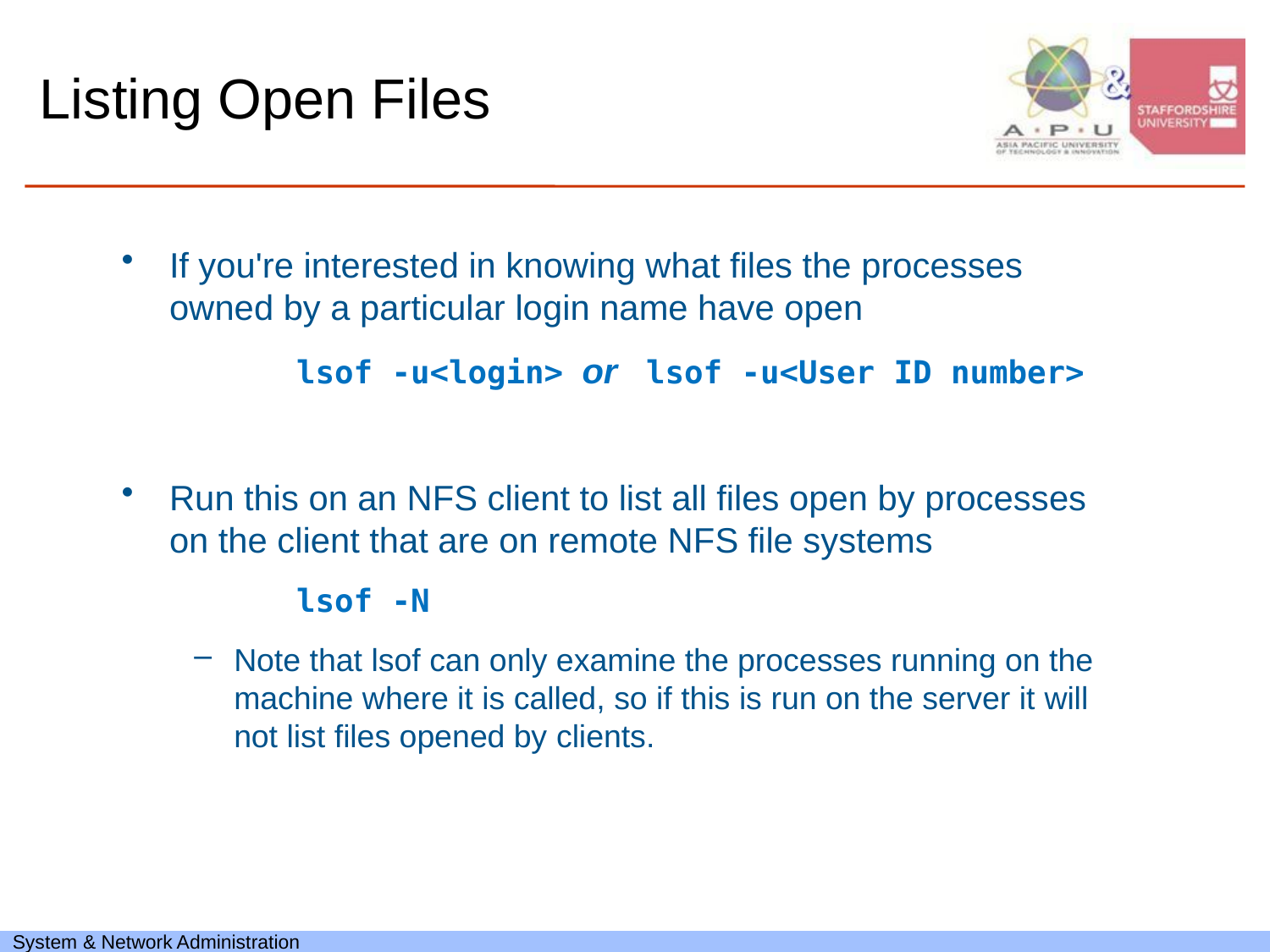

# Listing Open Files
If you're interested in knowing what files the processes owned by a particular login name have open
		lsof -u<login> or  lsof -u<User ID number>

Run this on an NFS client to list all files open by processes on the client that are on remote NFS file systems
		lsof -N
Note that lsof can only examine the processes running on the machine where it is called, so if this is run on the server it will not list files opened by clients.